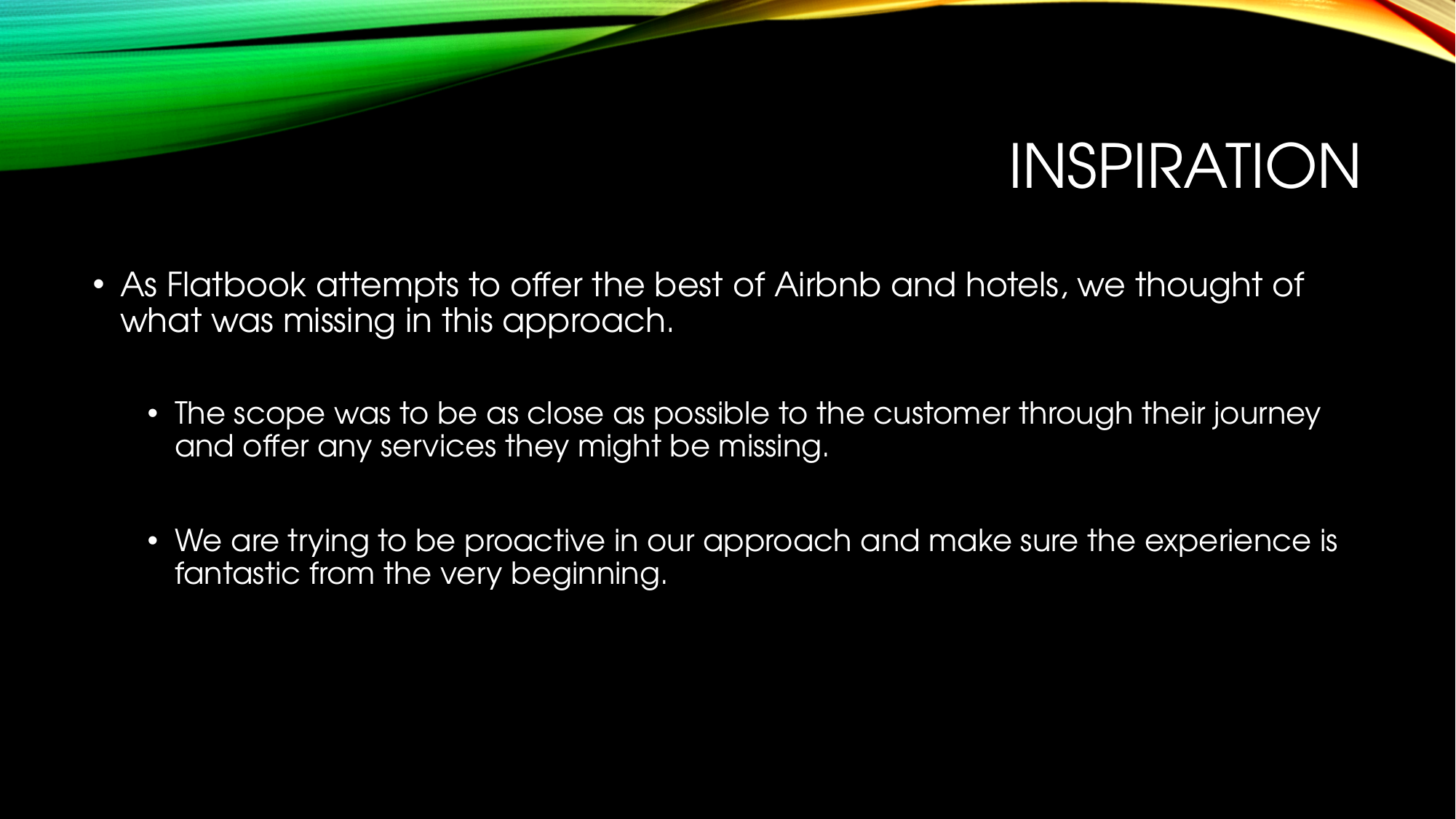

# Inspiration
As Flatbook attempts to offer the best of Airbnb and hotels, we thought of what was missing in this approach.

The scope was to be as close as possible to the customer through their journey and offer any services they might be missing.

We are trying to be proactive in our approach and make sure the experience is fantastic from the very beginning.